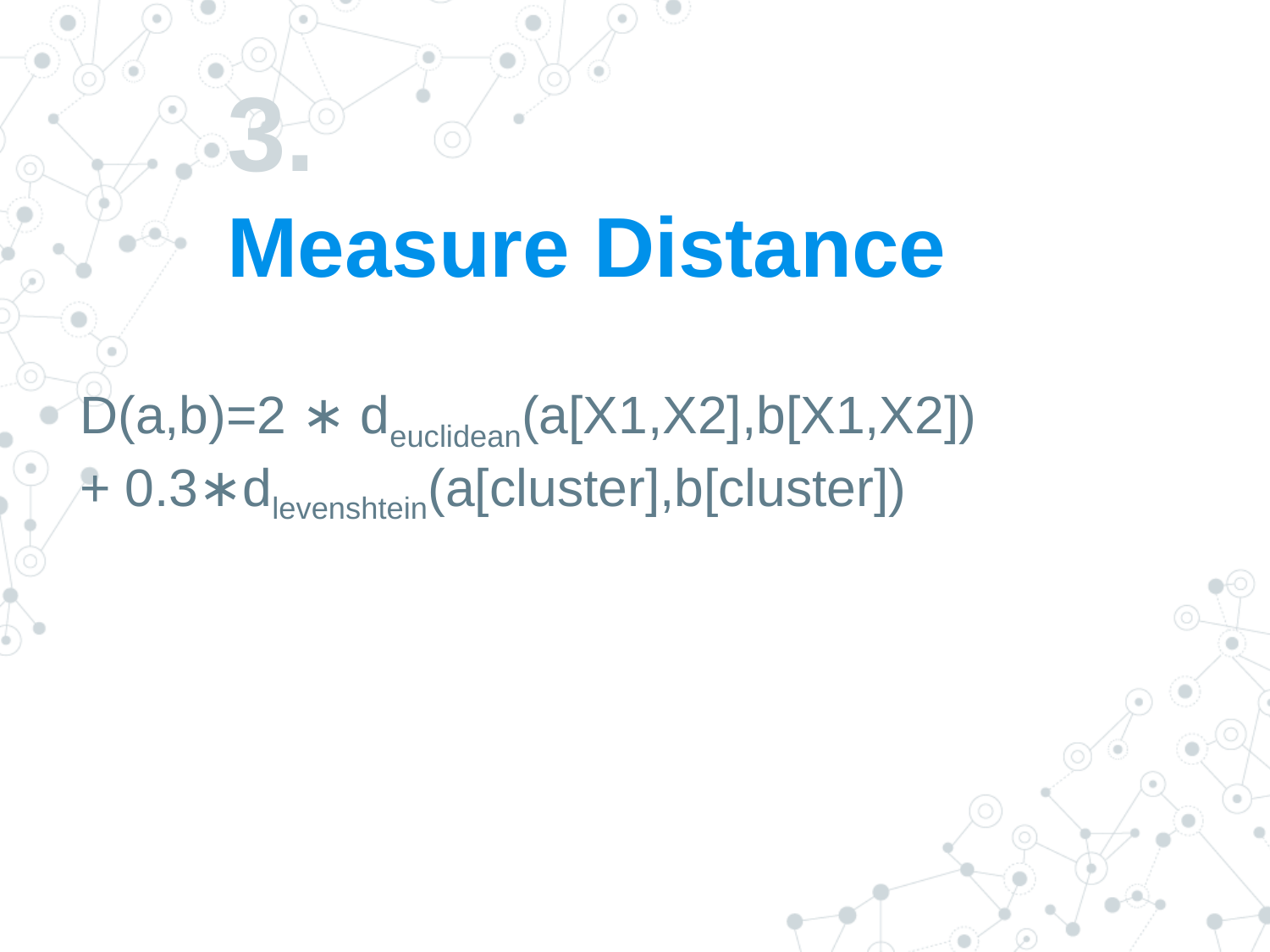

# 3.
Measure Distance
D(a,b)=2 ∗ deuclidean(a[X1,X2],b[X1,X2])
+ 0.3∗dlevenshtein(a[cluster],b[cluster])